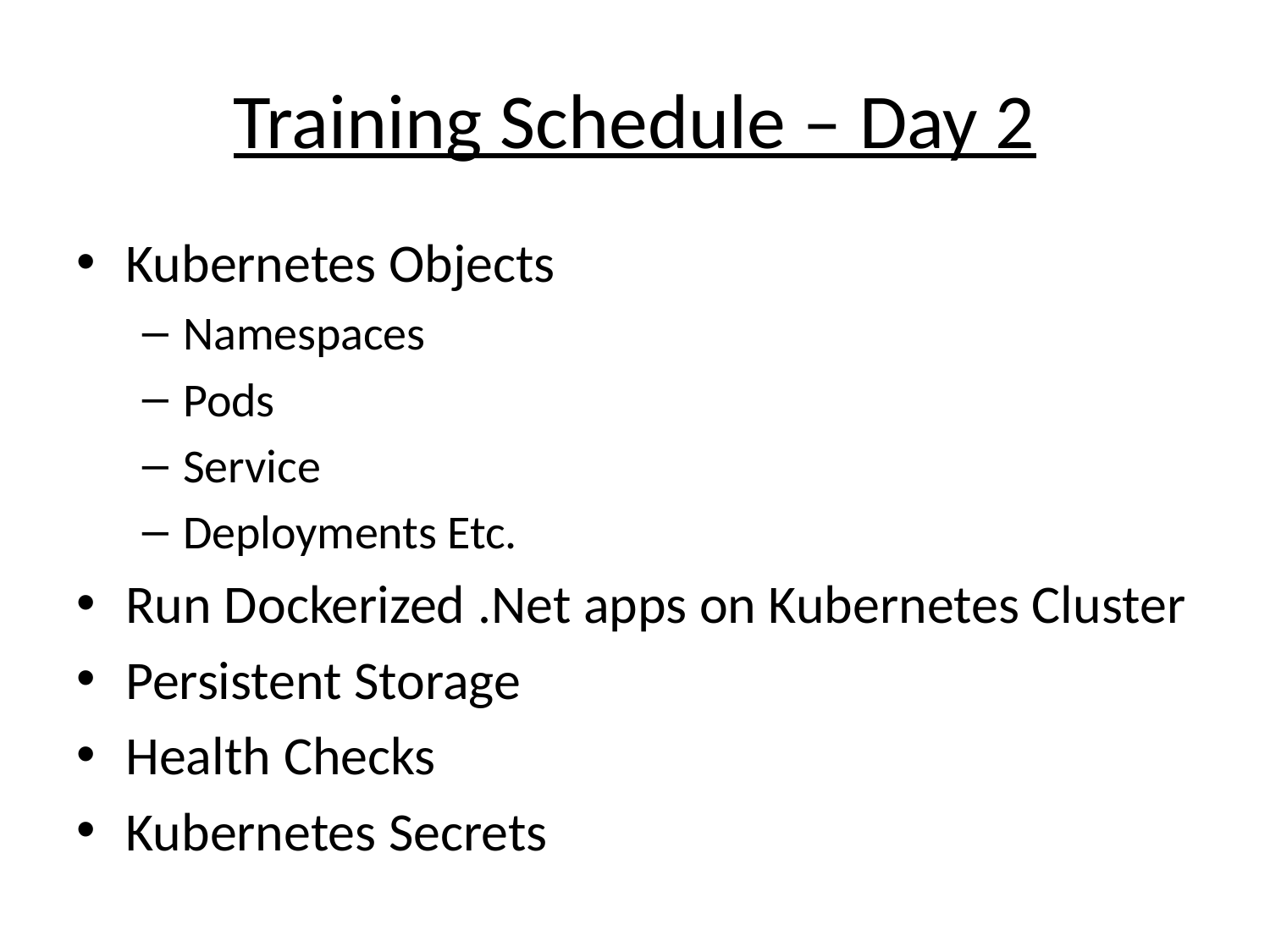

# Training Schedule – Day 2
Kubernetes Objects
Namespaces
Pods
Service
Deployments Etc.
Run Dockerized .Net apps on Kubernetes Cluster
Persistent Storage
Health Checks
Kubernetes Secrets